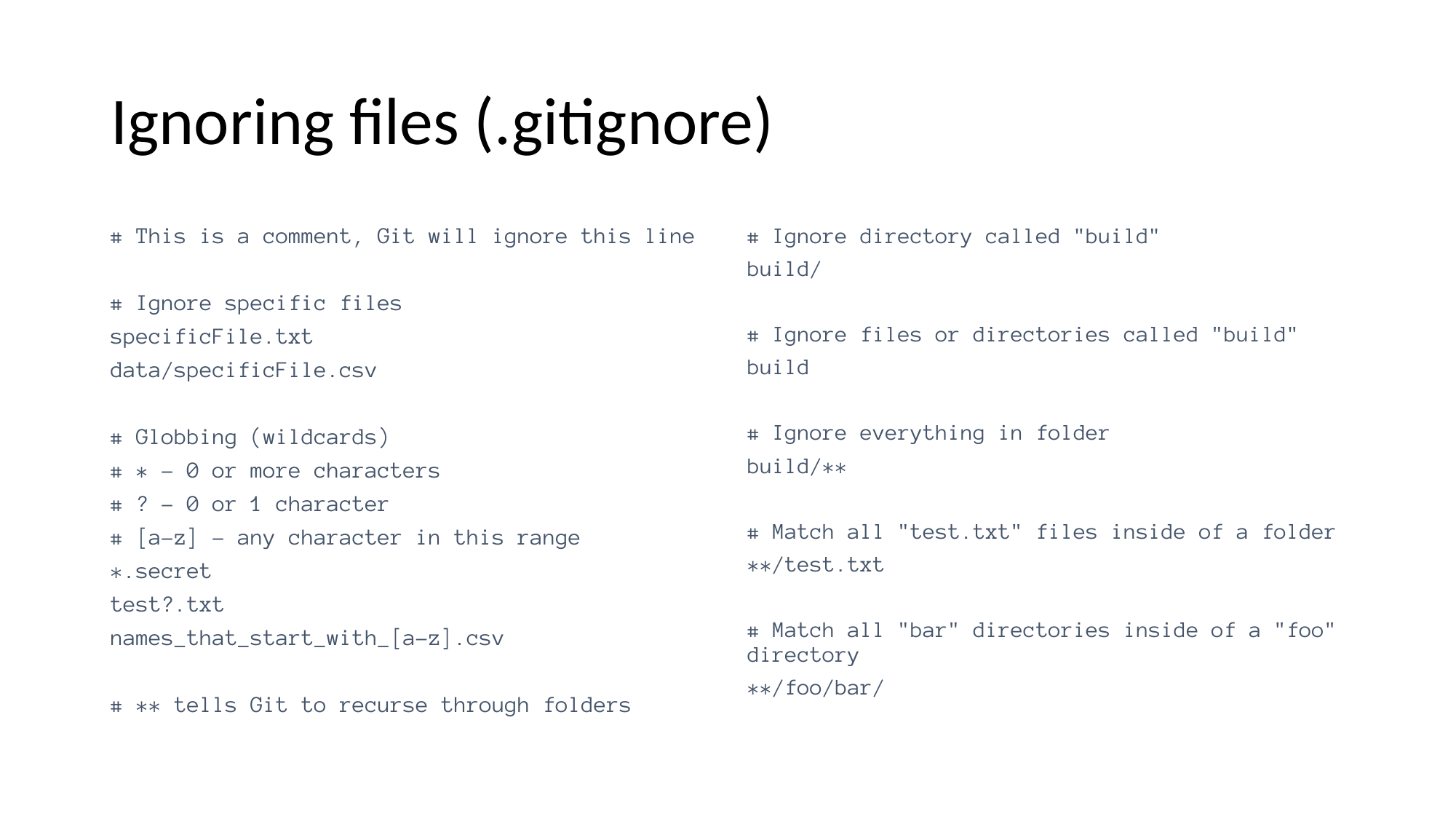

# Ignoring files (.gitignore)
# This is a comment, Git will ignore this line

# Ignore specific files
specificFile.txt
data/specificFile.csv

# Globbing (wildcards)
# * - 0 or more characters
# ? - 0 or 1 character
# [a-z] - any character in this range
*.secret
test?.txt
names_that_start_with_[a-z].csv

# ** tells Git to recurse through folders

# Ignore directory called "build"
build/

# Ignore files or directories called "build"
build

# Ignore everything in folder
build/**

# Match all "test.txt" files inside of a folder
**/test.txt

# Match all "bar" directories inside of a "foo" directory
**/foo/bar/